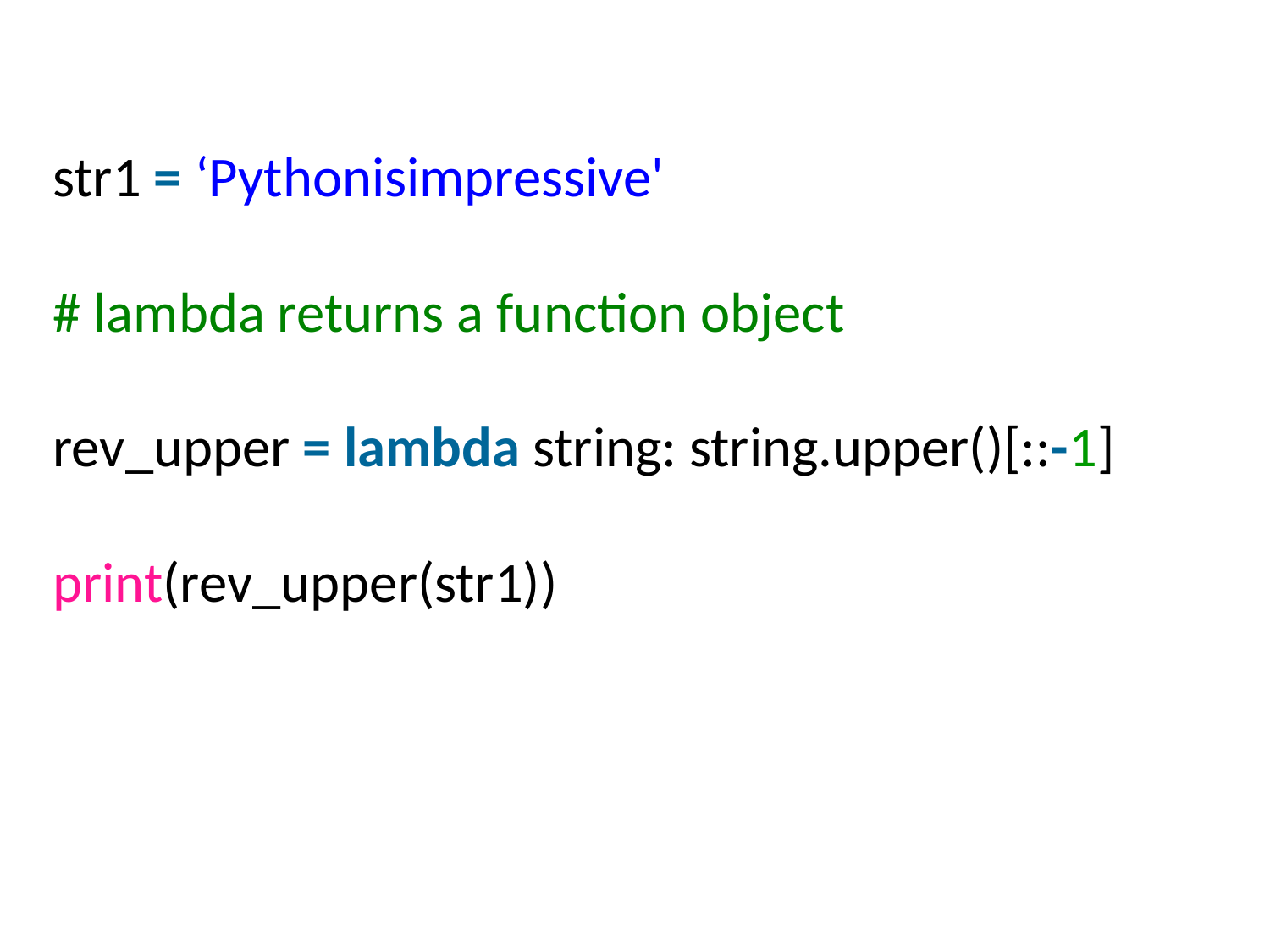

str1 = ‘Pythonisimpressive'

# lambda returns a function object

rev_upper = lambda string: string.upper()[::-1]

print(rev_upper(str1))